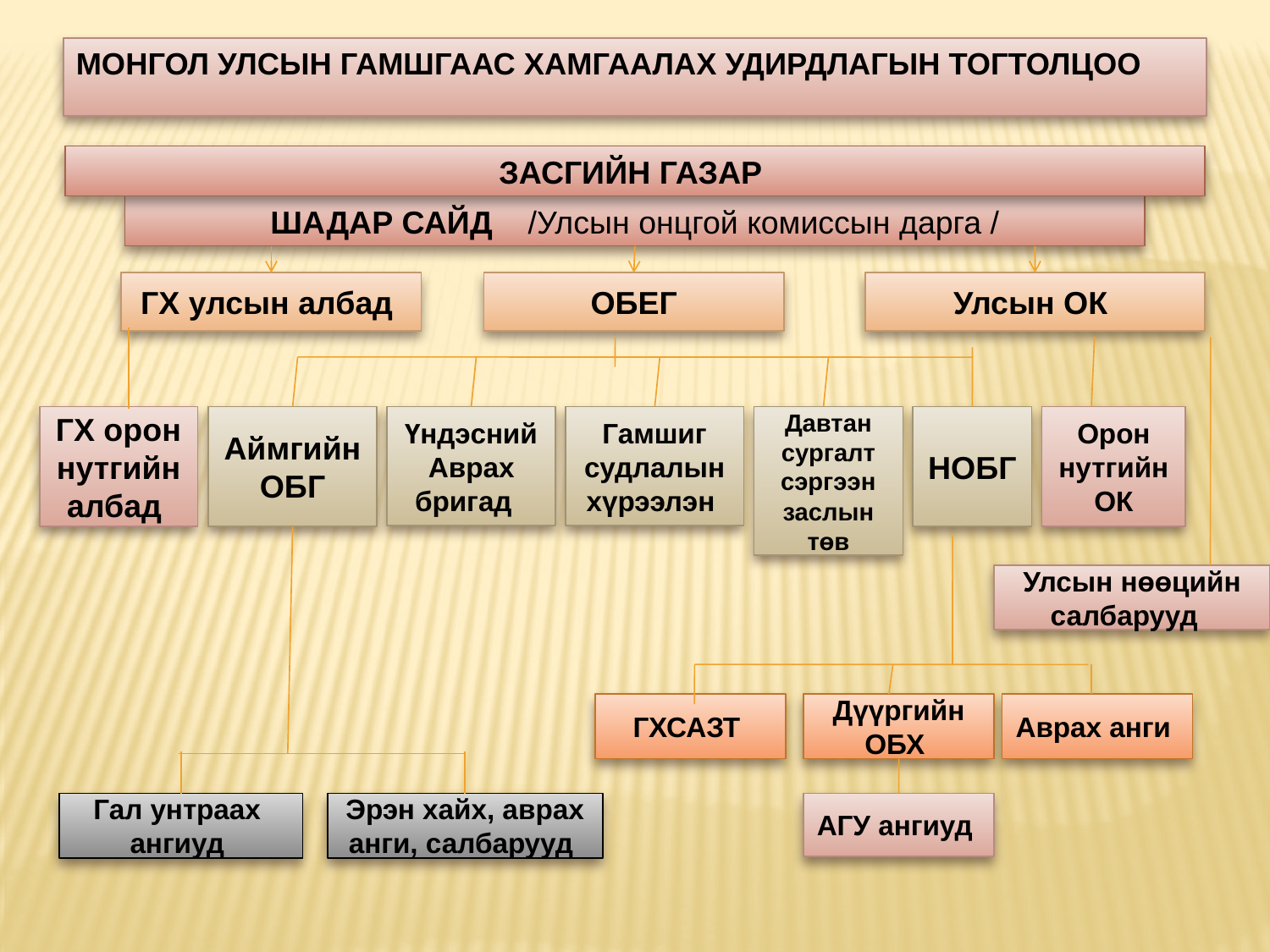

МОНГОЛ УЛСЫН ГАМШГААС ХАМГААЛАХ УДИРДЛАГЫН ТОГТОЛЦОО
ЗАСГИЙН ГАЗАР
ШАДАР САЙД    /Улсын онцгой комиссын дарга /
ГХ улсын албад
ОБЕГ
Улсын ОК
ГХ орон нутгийн албад
Аймгийн ОБГ
Үндэсний Аврах бригад
Гамшиг судлалын хүрээлэн
Давтан сургалт сэргээн заслын төв
НОБГ
Орон нутгийн ОК
Улсын нөөцийн салбарууд
ГХСАЗТ
Дүүргийн ОБХ
Аврах анги
Гал унтраах  ангиуд
Эрэн хайх, аврах анги, салбарууд
АГУ ангиуд